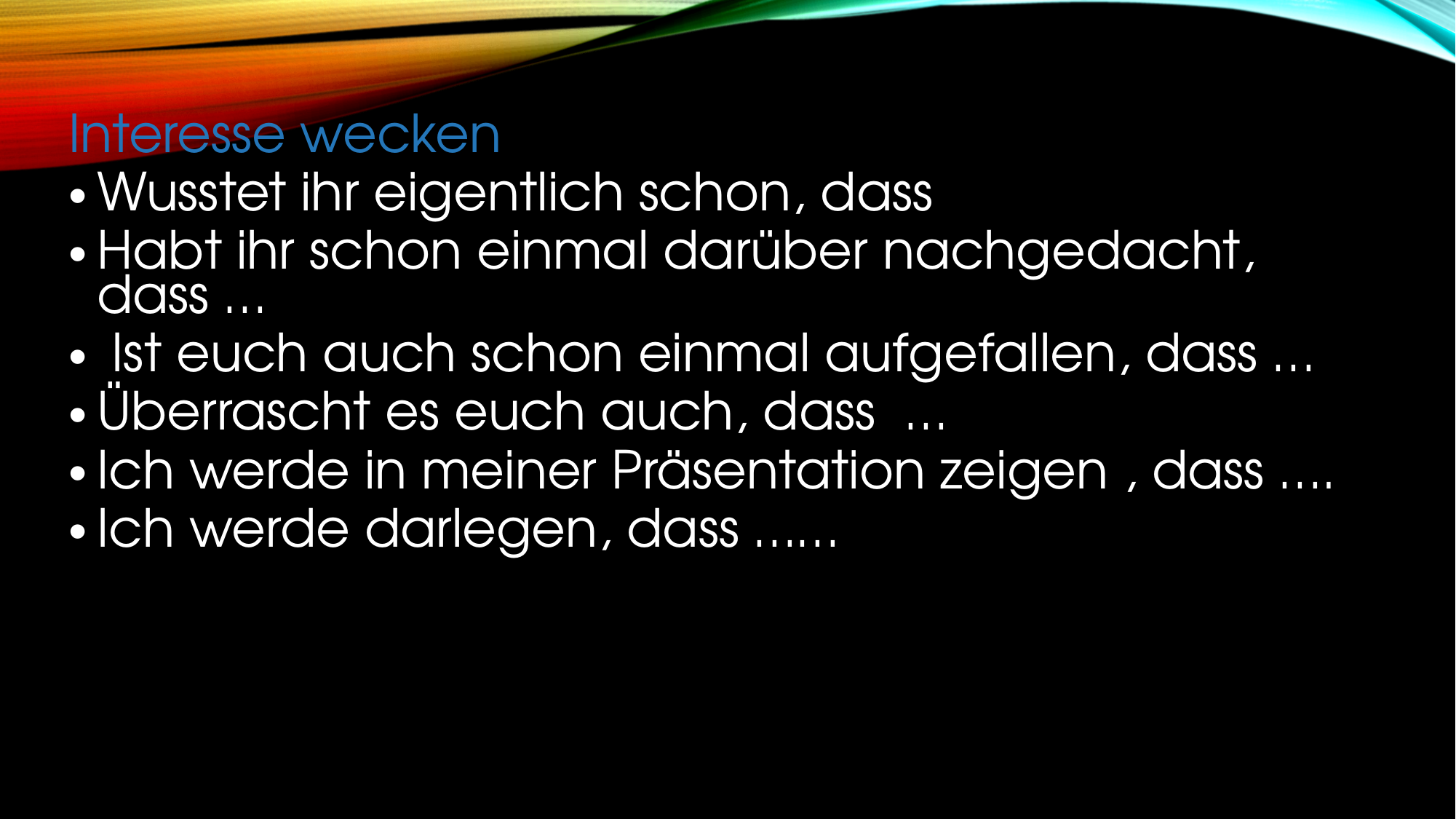

Interesse wecken
Wusstet ihr eigentlich schon, dass
Habt ihr schon einmal darüber nachgedacht, dass …
 Ist euch auch schon einmal aufgefallen, dass …
Überrascht es euch auch, dass  …
Ich werde in meiner Präsentation zeigen , dass ….
Ich werde darlegen, dass ……